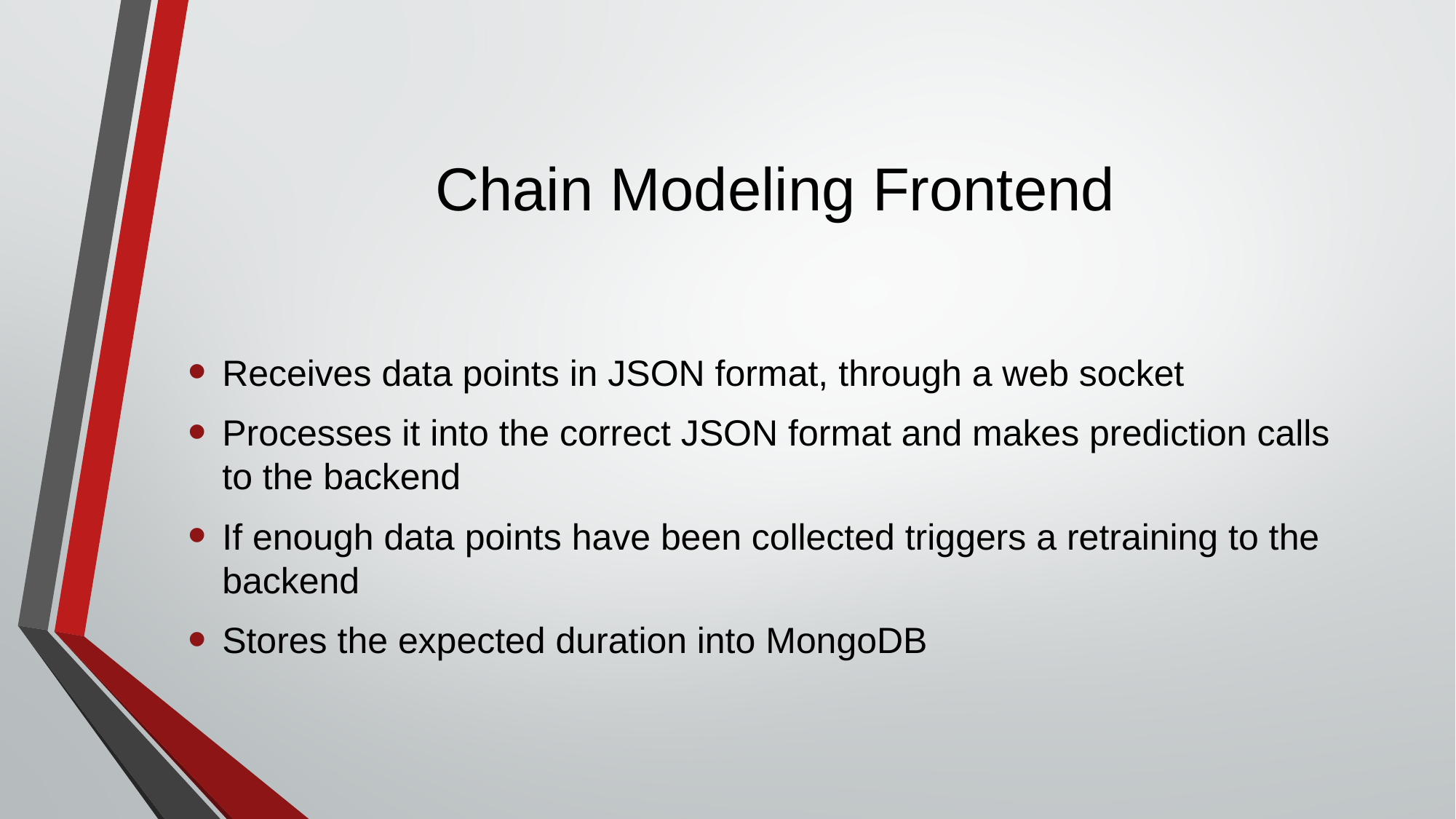

# Chain Modeling Frontend
Receives data points in JSON format, through a web socket
Processes it into the correct JSON format and makes prediction calls to the backend
If enough data points have been collected triggers a retraining to the backend
Stores the expected duration into MongoDB